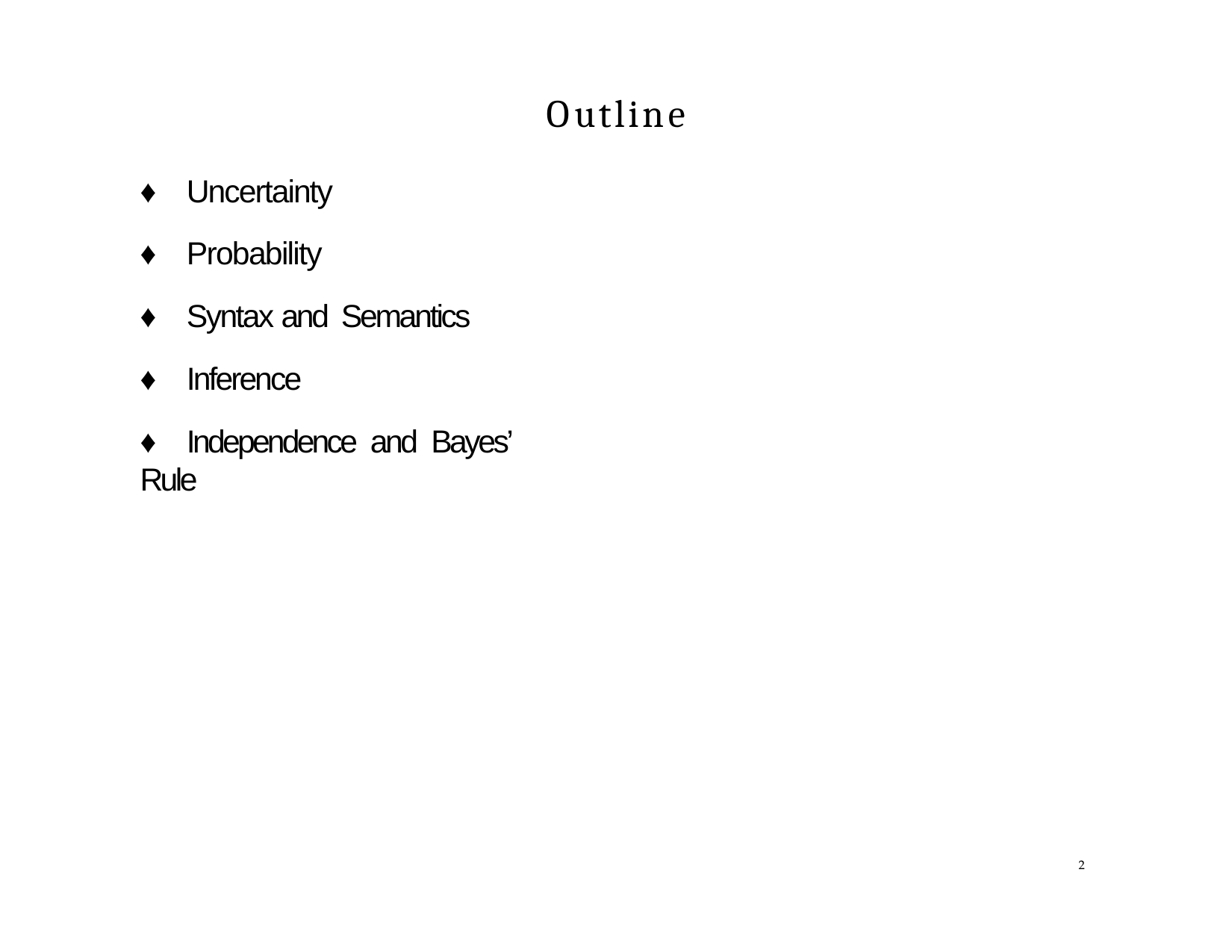

# Outline
♦	Uncertainty
♦	Probability
♦	Syntax and Semantics
♦	Inference
♦	Independence  and  Bayes’ Rule
2